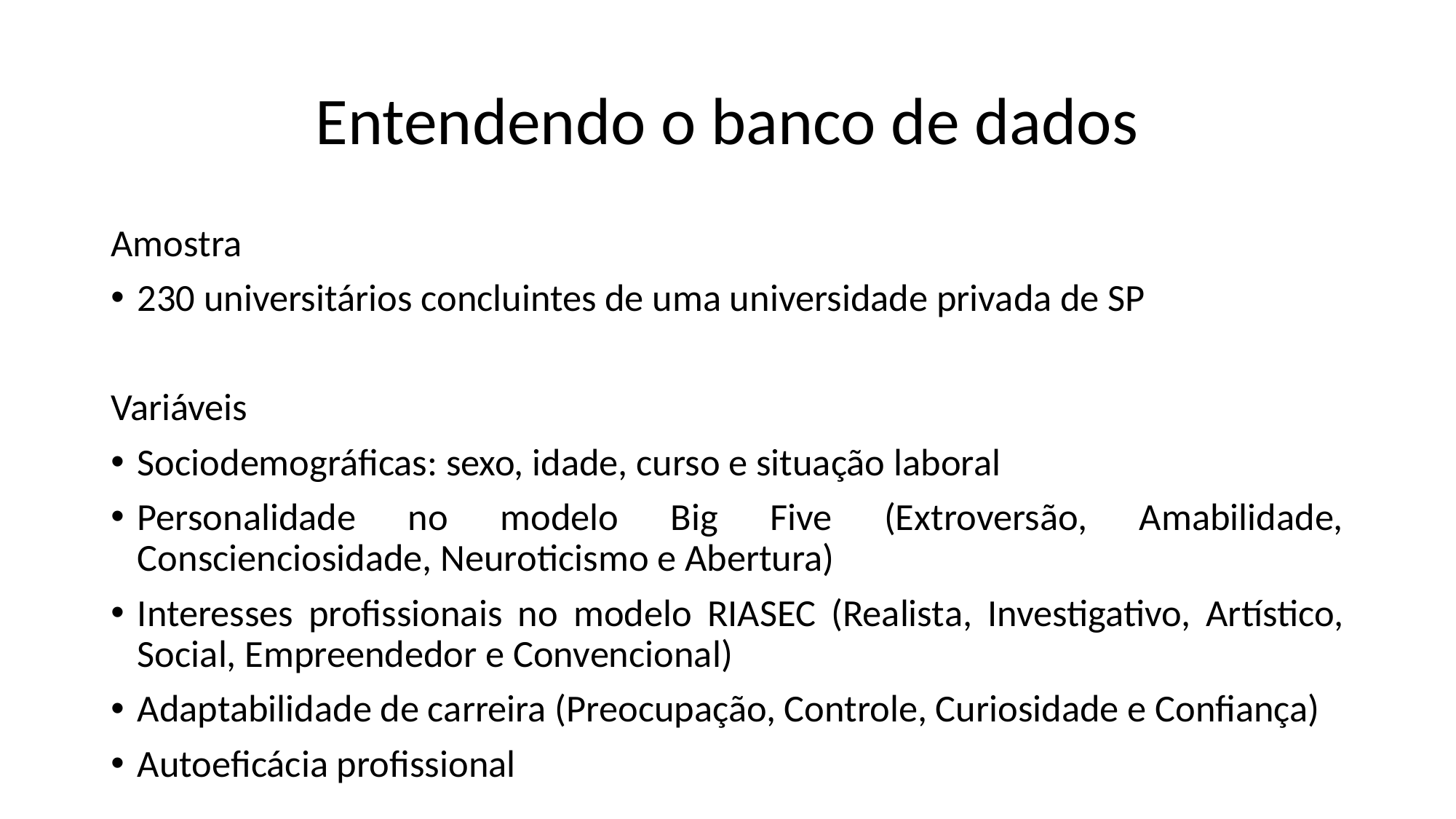

# Entendendo o banco de dados
Amostra
230 universitários concluintes de uma universidade privada de SP

Variáveis
Sociodemográficas: sexo, idade, curso e situação laboral
Personalidade no modelo Big Five (Extroversão, Amabilidade, Conscienciosidade, Neuroticismo e Abertura)
Interesses profissionais no modelo RIASEC (Realista, Investigativo, Artístico, Social, Empreendedor e Convencional)
Adaptabilidade de carreira (Preocupação, Controle, Curiosidade e Confiança)
Autoeficácia profissional